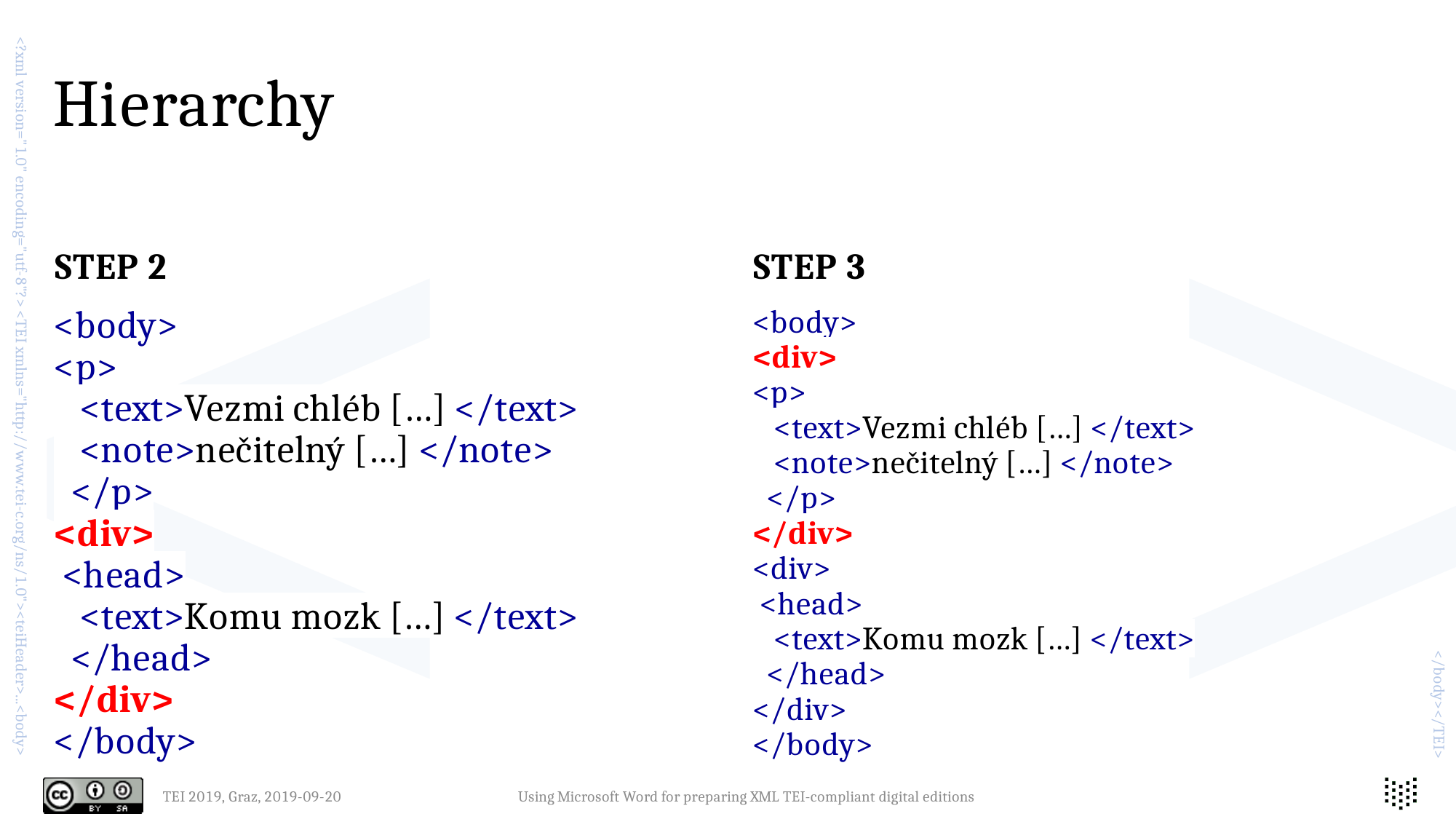

# Hierarchy
STEP 2
STEP 3
<body>
<p>
   <text>Vezmi chléb […] </text>
   <note>nečitelný […] </note>
  </p>
<div>
 <head>
   <text>Komu mozk […] </text>
  </head>
</div>
</body>
<body>
<div>
<p>
   <text>Vezmi chléb […] </text>
   <note>nečitelný […] </note>
  </p>
</div>
<div>
 <head>
   <text>Komu mozk […] </text>
  </head>
</div>
</body>

TEI 2019, Graz, 2019-09-20
Using Microsoft Word for preparing XML TEI-compliant digital editions